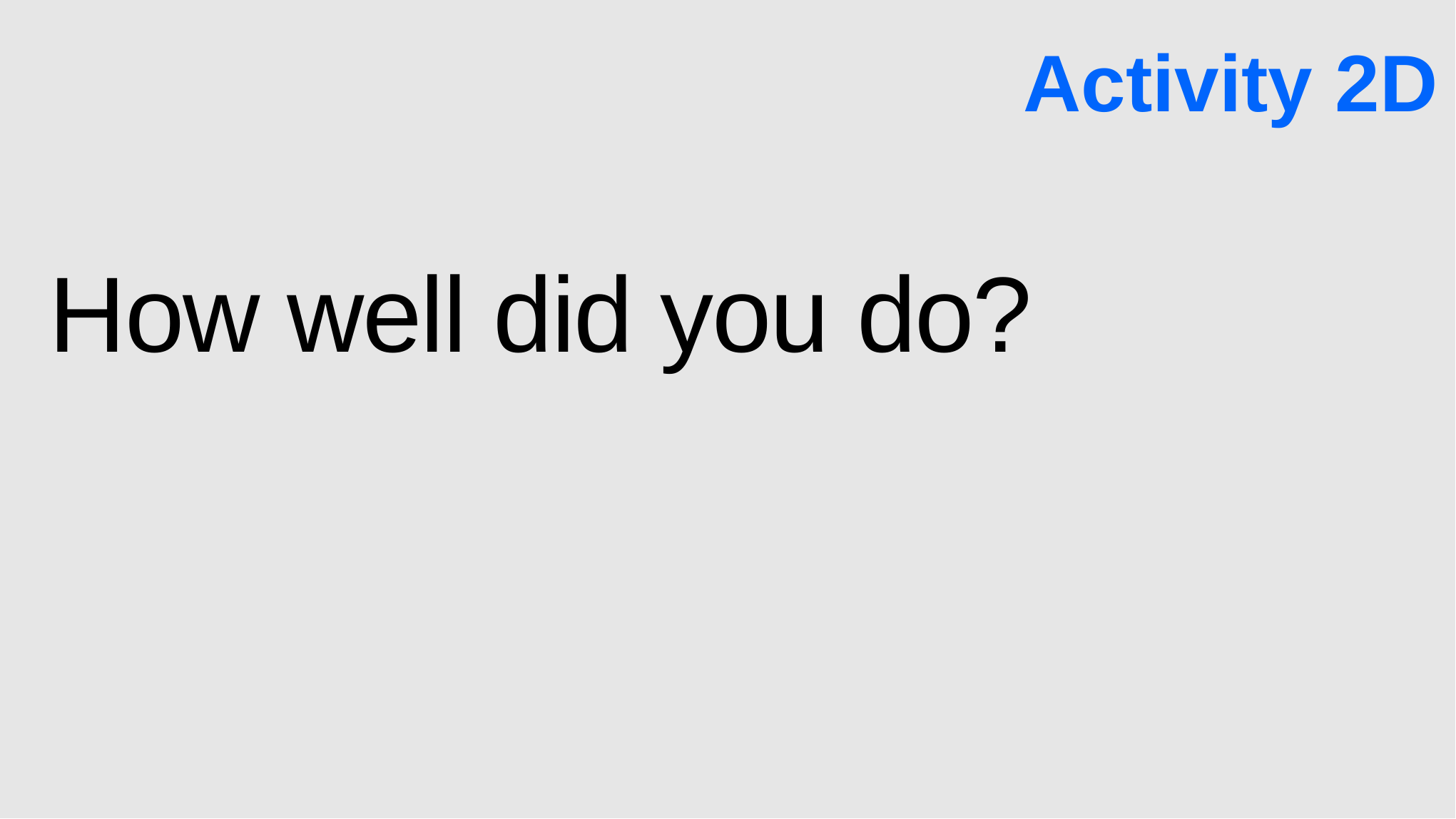

Activity 2D
# How well did you do?